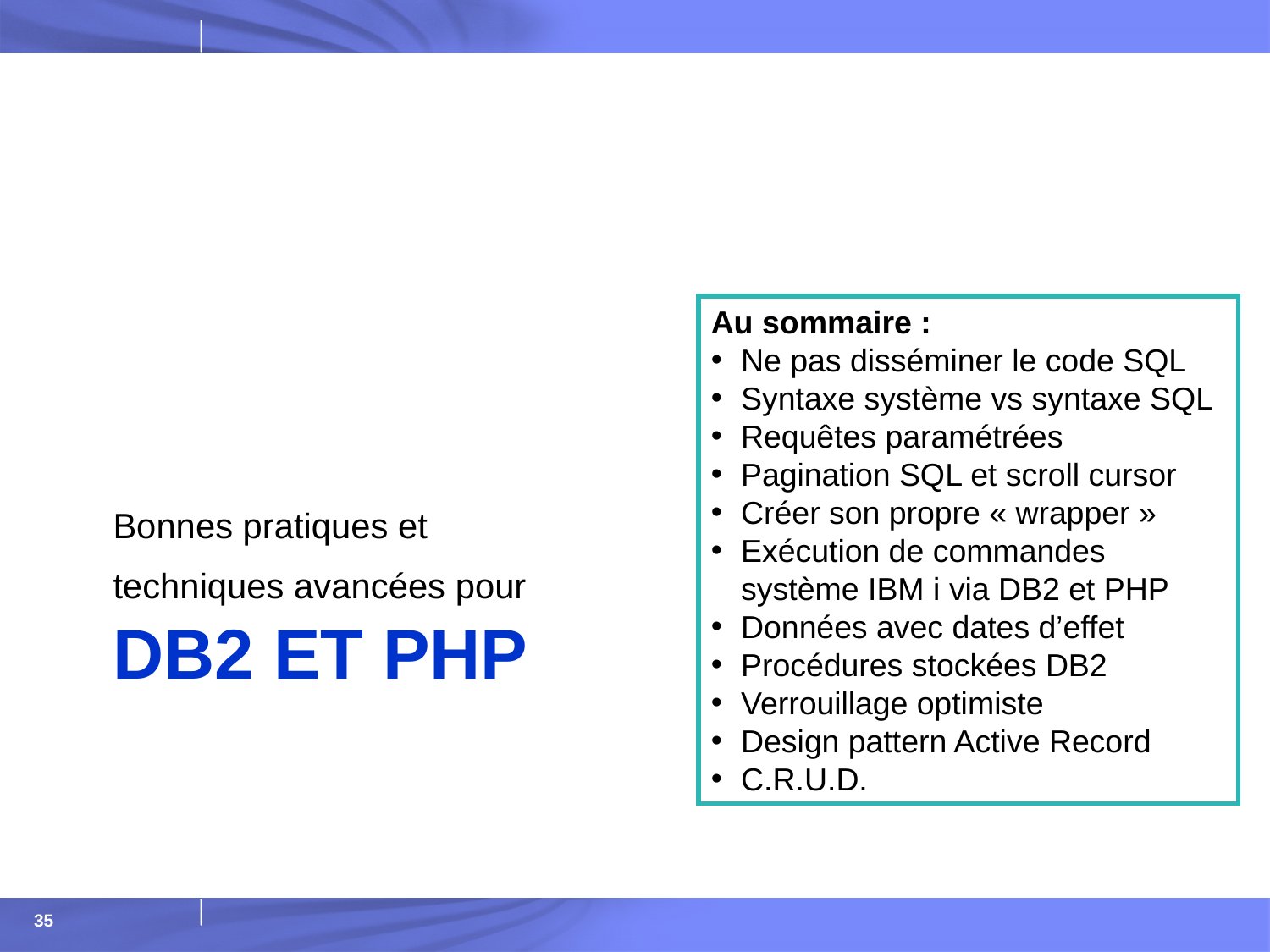

Au sommaire :
Ne pas disséminer le code SQL
Syntaxe système vs syntaxe SQL
Requêtes paramétrées
Pagination SQL et scroll cursor
Créer son propre « wrapper »
Exécution de commandes système IBM i via DB2 et PHP
Données avec dates d’effet
Procédures stockées DB2
Verrouillage optimiste
Design pattern Active Record
C.R.U.D.
Bonnes pratiques et
techniques avancées pour
# DB2 et PHP
35